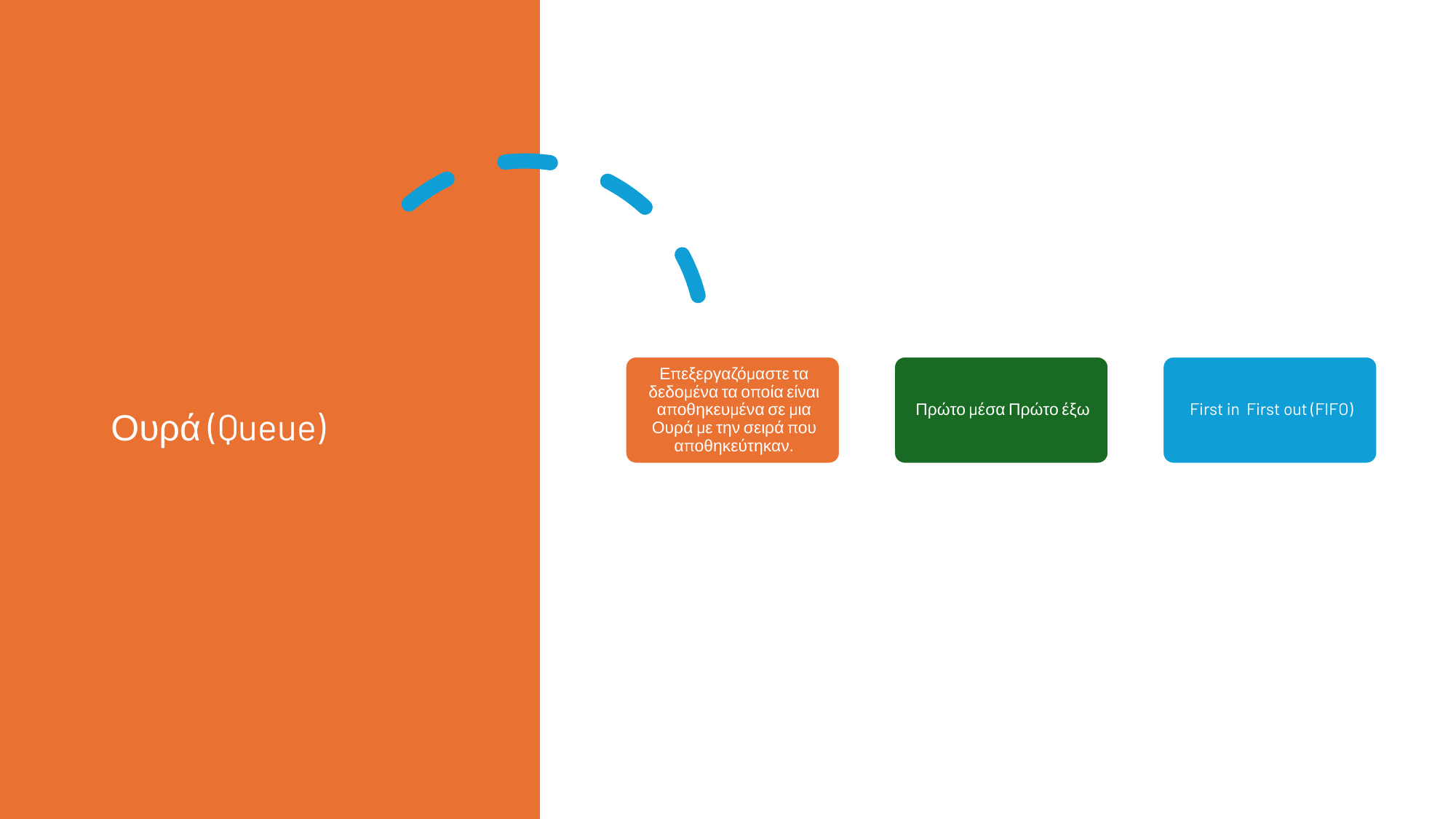

# Ουρά (Queue)
Επεξεργαζόμαστε τα δεδομένα τα οποία είναι αποθηκευμένα σε μια Ουρά με την σειρά που αποθηκεύτηκαν.
Πρώτο μέσα Πρώτο έξω
First in  First out (FIFO)